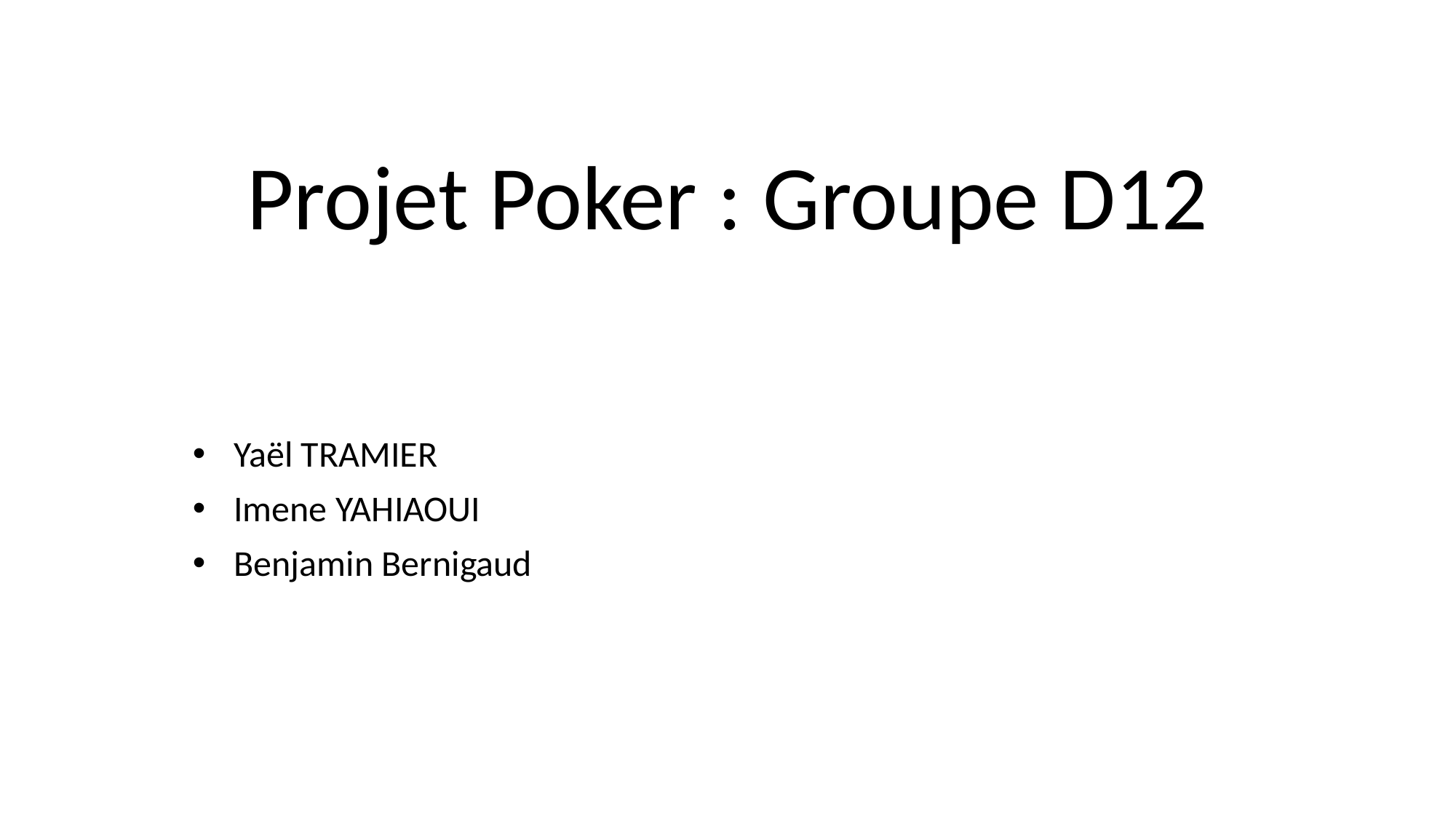

# Projet Poker : Groupe D12
Yaël TRAMIER
Imene YAHIAOUI
Benjamin Bernigaud